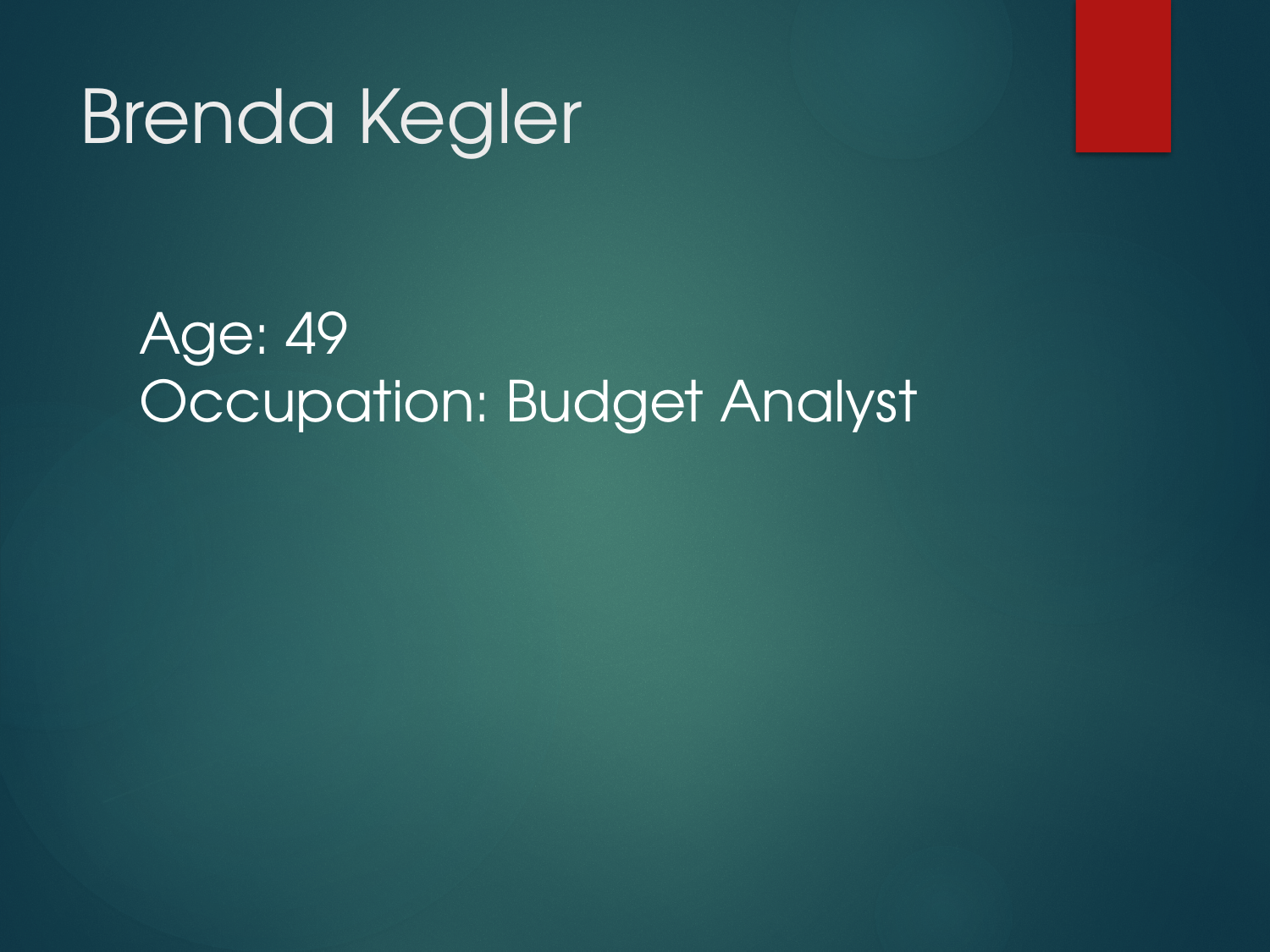

# Brenda Kegler

Age: 49
Occupation: Budget Analyst